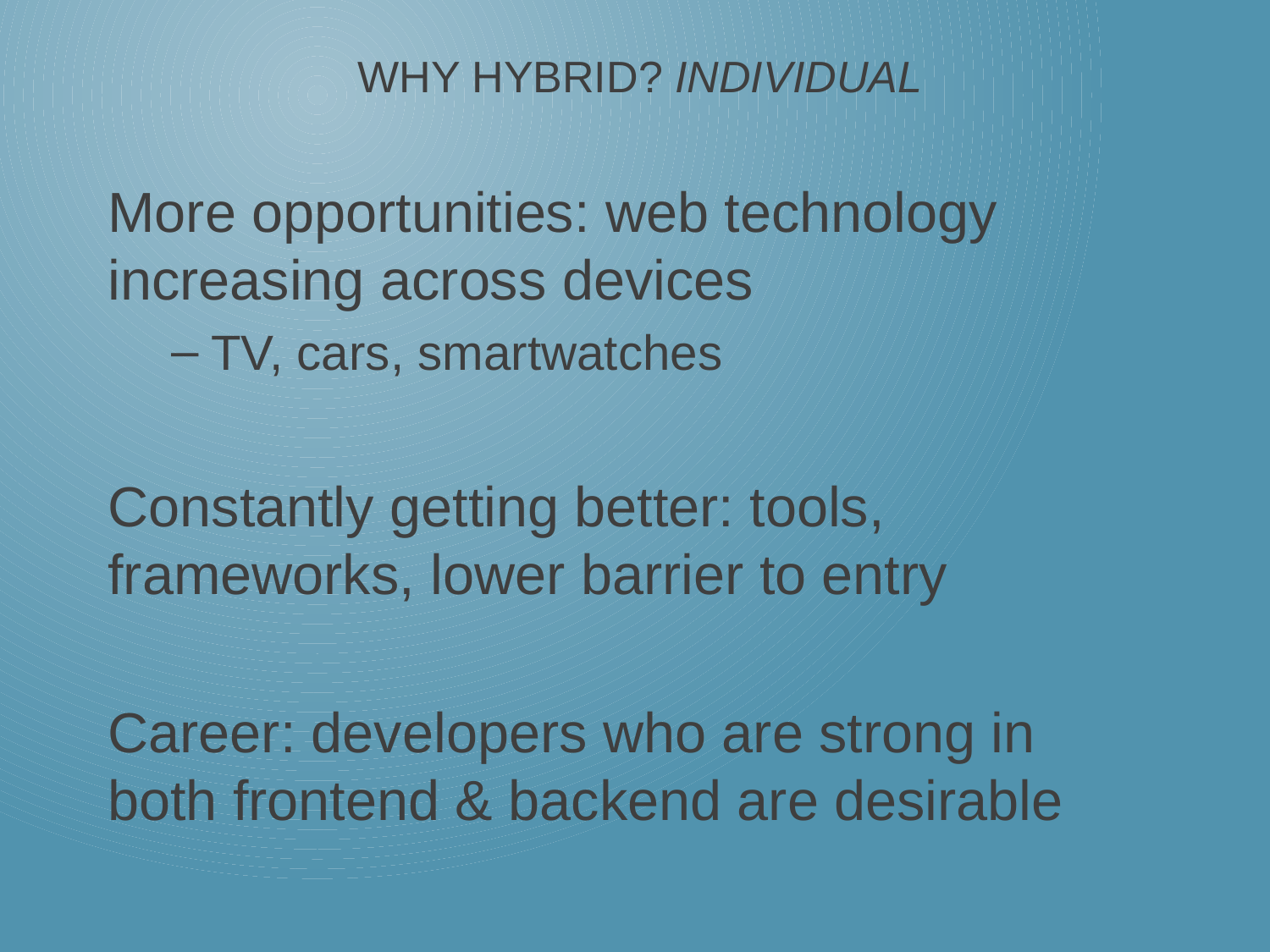

# Why hybrid? individual
More opportunities: web technology increasing across devices
TV, cars, smartwatches

Constantly getting better: tools, frameworks, lower barrier to entry

Career: developers who are strong in both frontend & backend are desirable